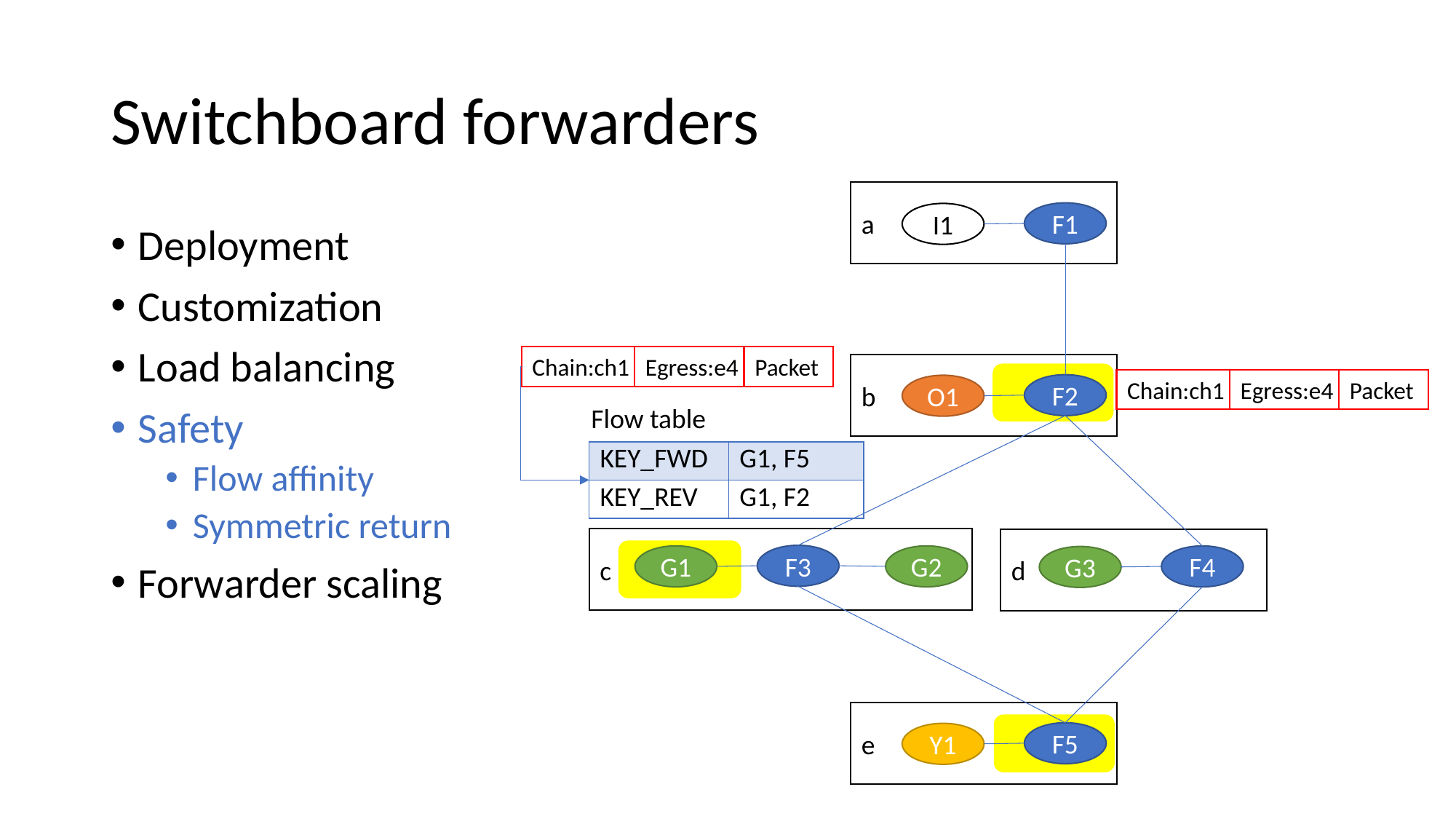

# Switchboard forwarders
a
F1
I1
Deployment
Customization
Load balancing
Safety
Flow affinity
Symmetric return
Forwarder scaling

Egress:e4
Packet
Chain:ch1
b
Egress:e4
Packet
Chain:ch1
F2
O1
Flow table
| KEY\_FWD | G1, F5 |
| --- | --- |
| KEY\_REV | G1, F2 |

c
d
F3
G1
G2
F4
G3

e
F5
Y1